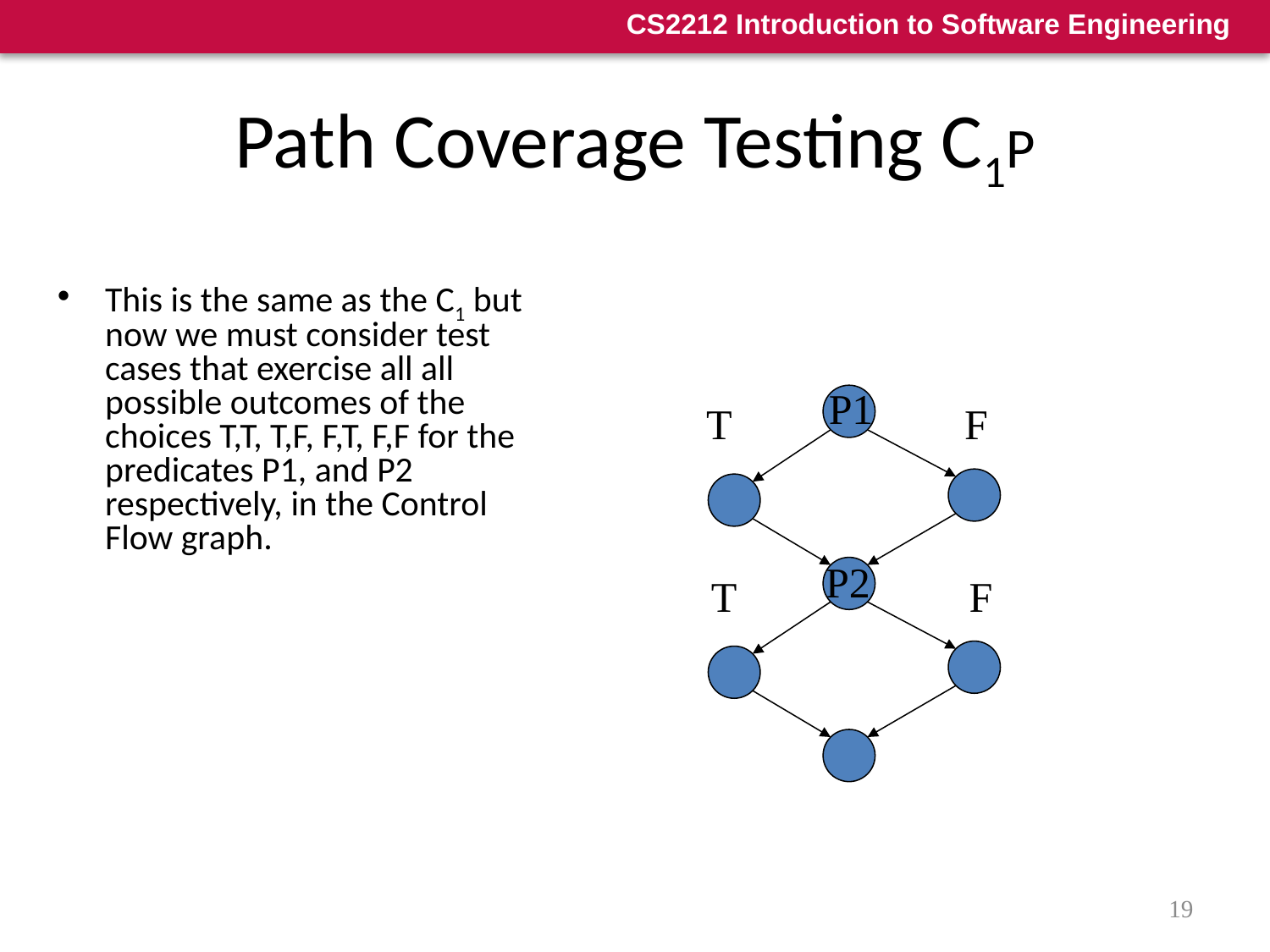

# Path Coverage Testing C1P
This is the same as the C1 but now we must consider test cases that exercise all all possible outcomes of the choices T,T, T,F, F,T, F,F for the predicates P1, and P2 respectively, in the Control Flow graph.
P1

T                      F

P2

T                      F

19